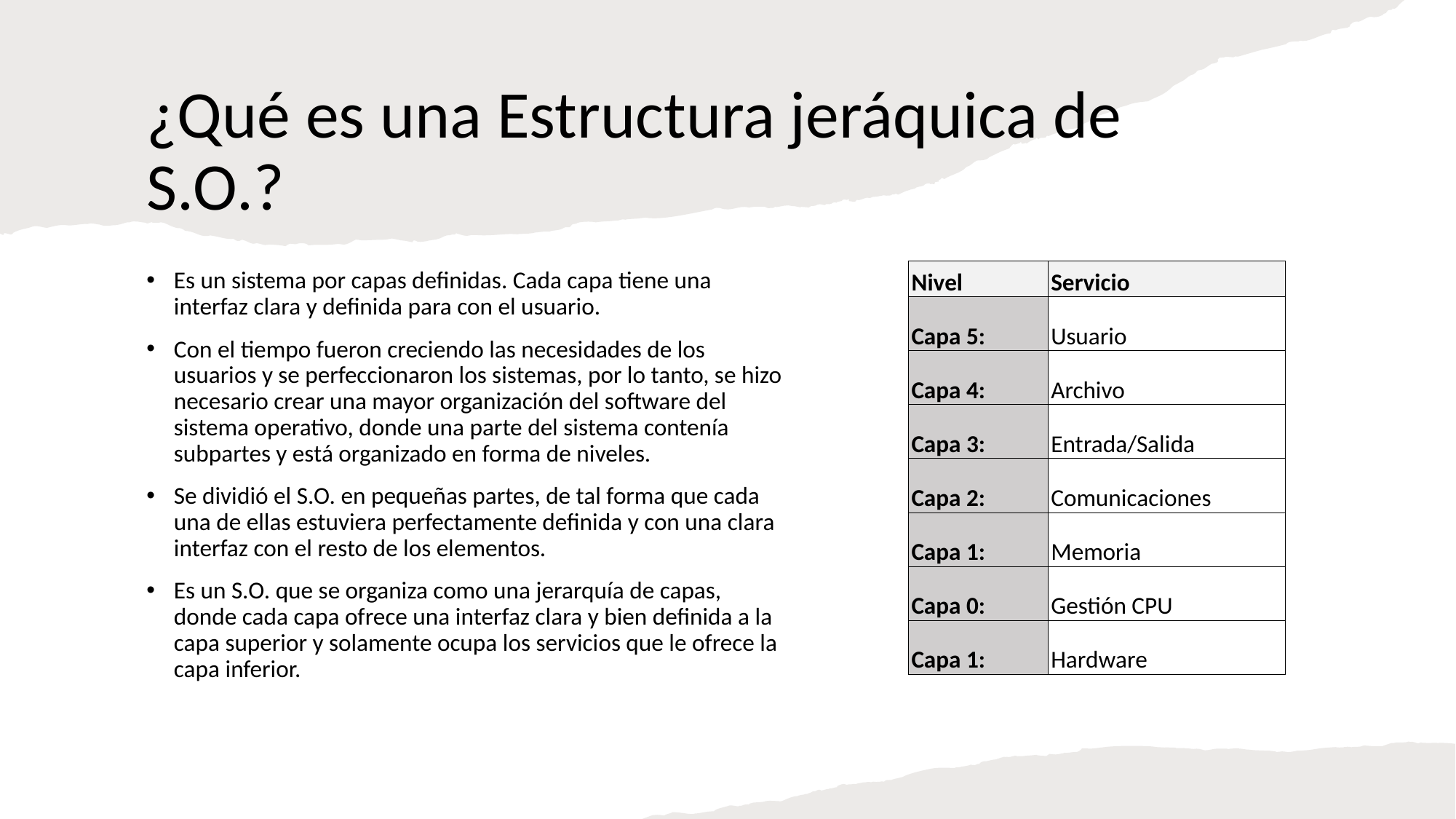

# ¿Qué es una Estructura jeráquica de S.O.?
| Nivel | Servicio |
| --- | --- |
| Capa 5: | Usuario |
| Capa 4: | Archivo |
| Capa 3: | Entrada/Salida |
| Capa 2: | Comunicaciones |
| Capa 1: | Memoria |
| Capa 0: | Gestión CPU |
| Capa 1: | Hardware |
Es un sistema por capas definidas. Cada capa tiene una interfaz clara y definida para con el usuario.
Con el tiempo fueron creciendo las necesidades de los usuarios y se perfeccionaron los sistemas, por lo tanto, se hizo necesario crear una mayor organización del software del sistema operativo, donde una parte del sistema contenía subpartes y está organizado en forma de niveles.
Se dividió el S.O. en pequeñas partes, de tal forma que cada una de ellas estuviera perfectamente definida y con una clara interfaz con el resto de los elementos.
Es un S.O. que se organiza como una jerarquía de capas, donde cada capa ofrece una interfaz clara y bien definida a la capa superior y solamente ocupa los servicios que le ofrece la capa inferior.